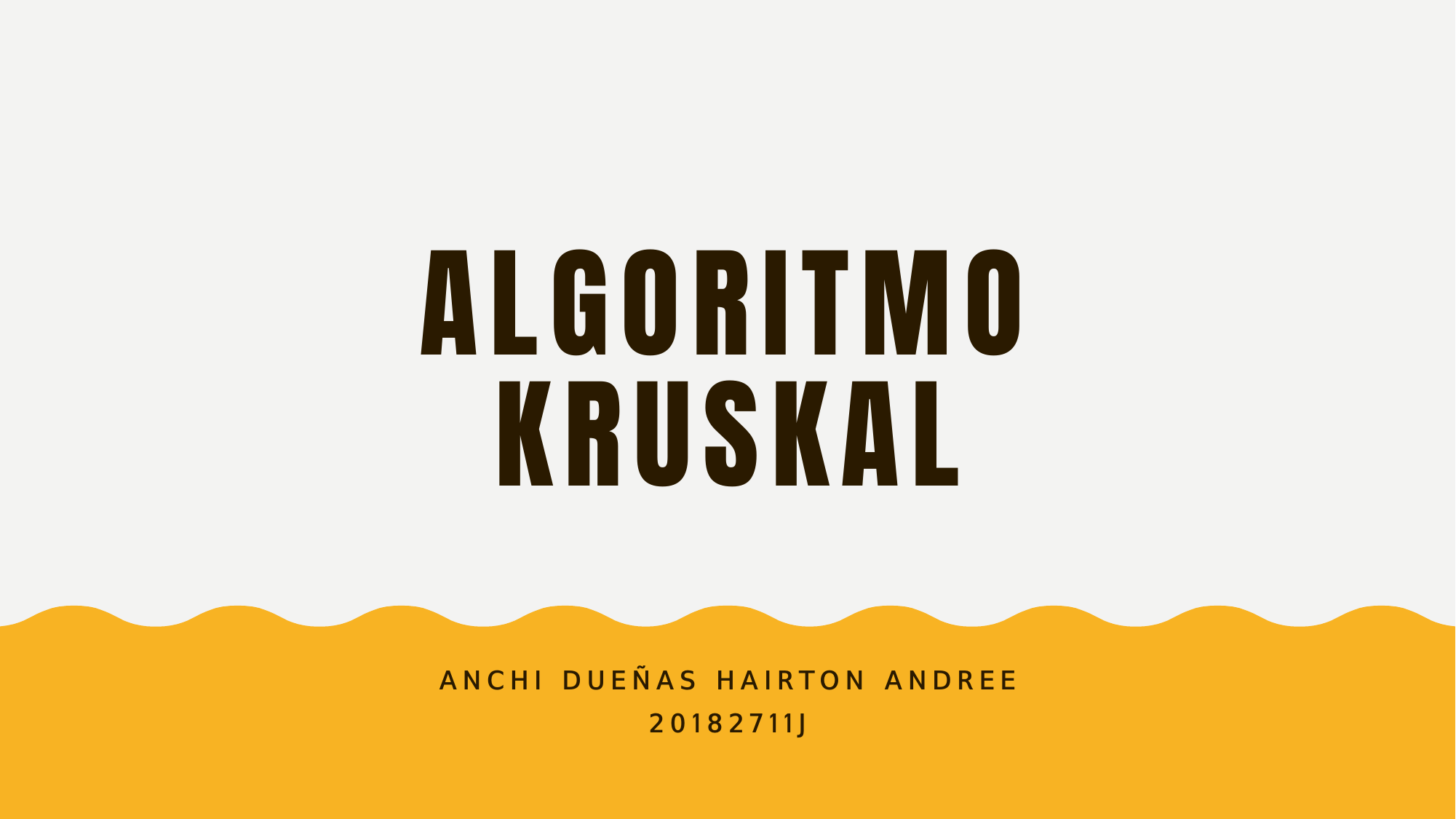

# ALGORITMO KRUSKAL

ANCHI DUEÑAS HAIRTON ANDREE
20182711J